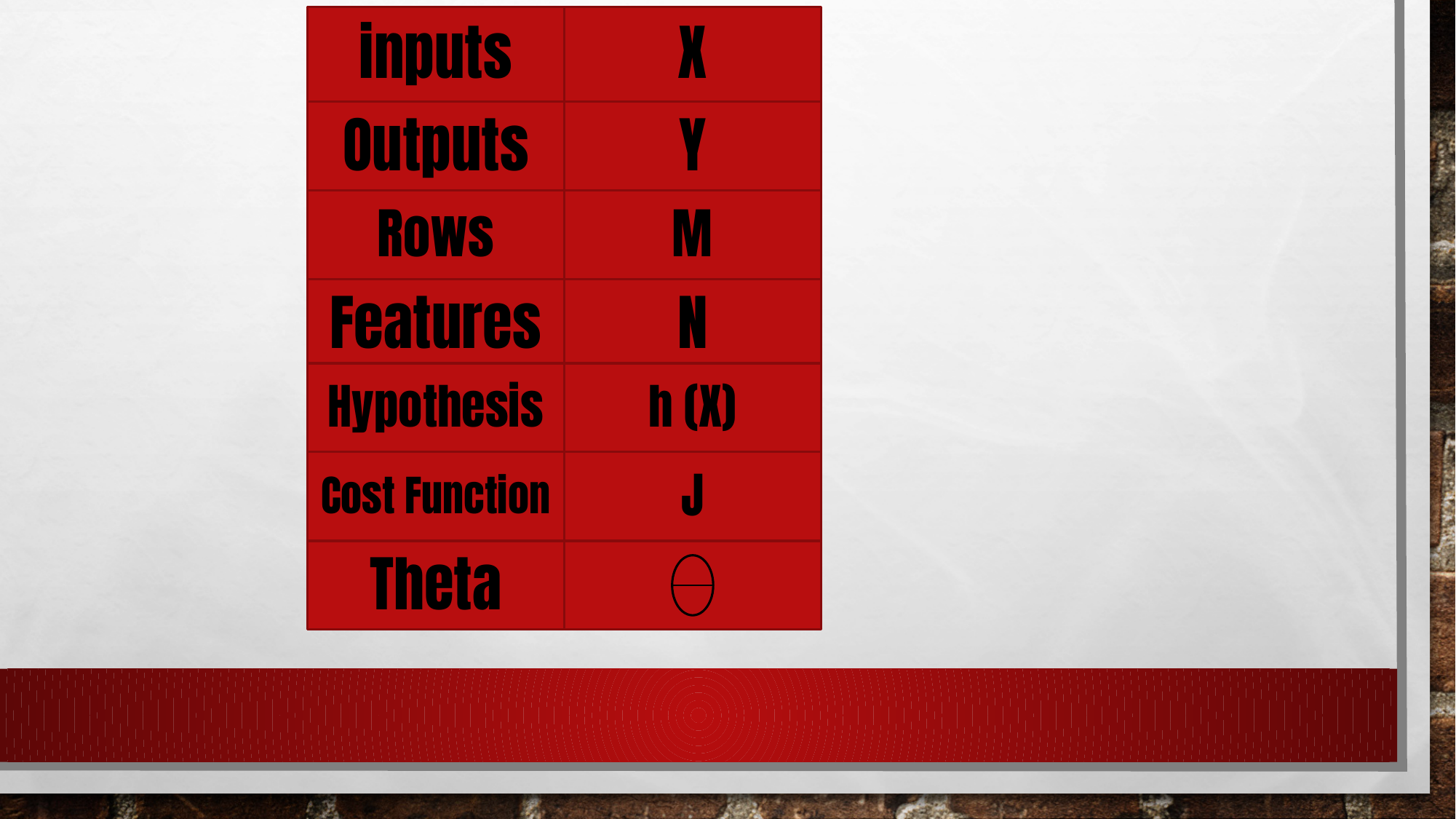

inputs
X
Outputs
Y
Rows
M
Features
N
Hypothesis
h (X)
Cost Function
J
Theta